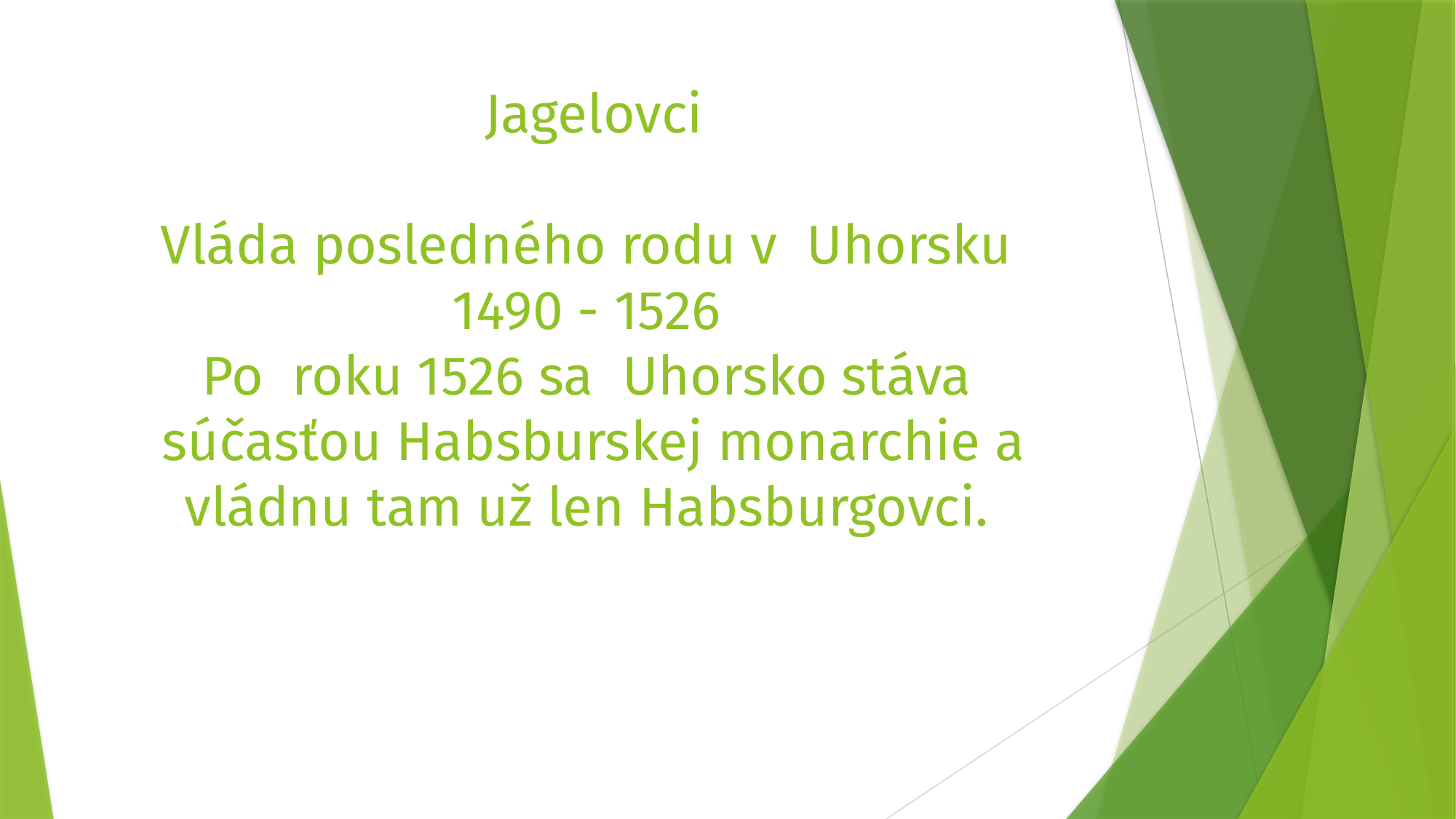

# Jagelovci Vláda posledného rodu v  Uhorsku 1490 - 1526 Po  roku 1526 sa  Uhorsko stáva  súčasťou Habsburskej monarchie a vládnu tam už len Habsburgovci.